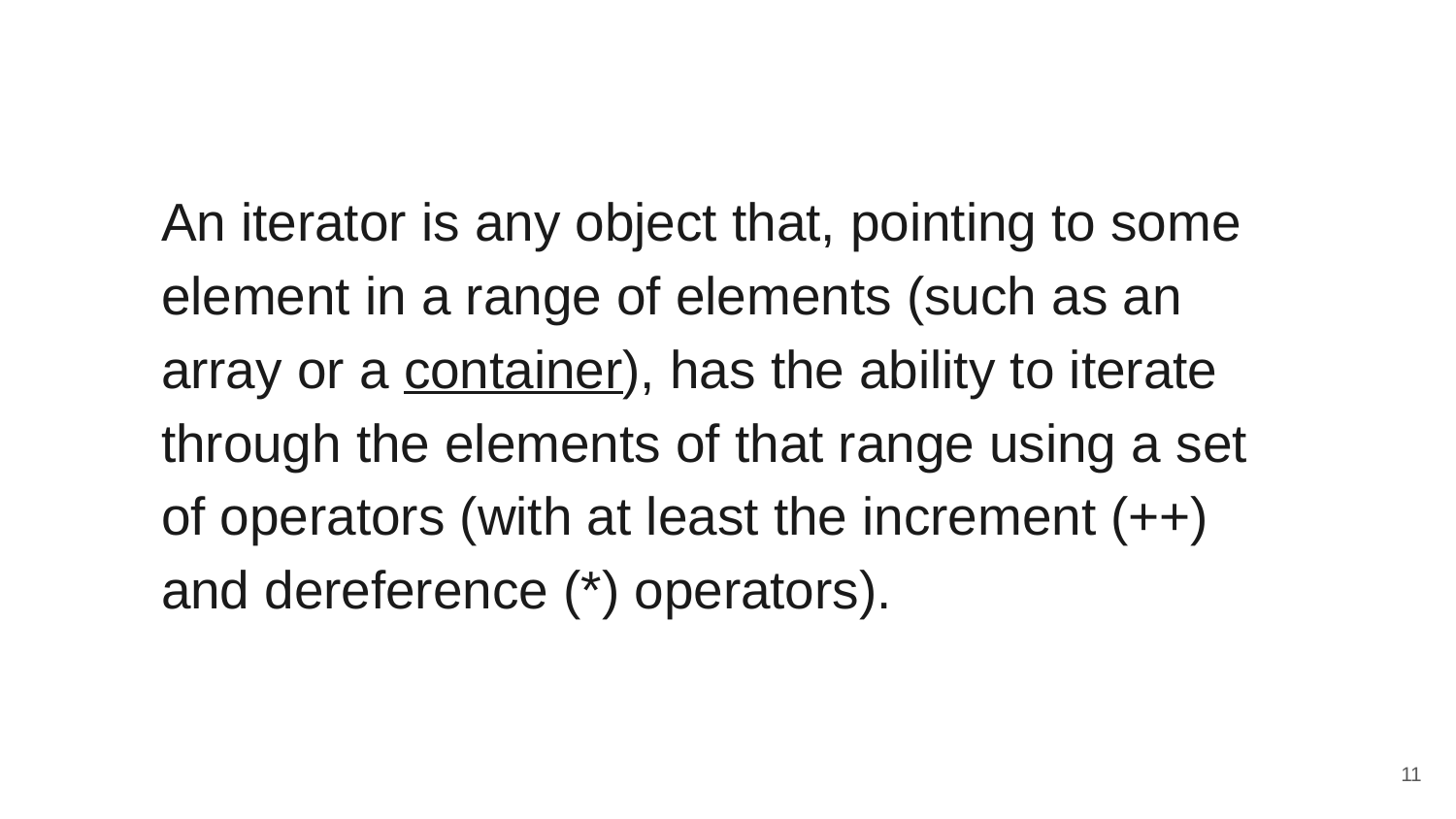

An iterator is any object that, pointing to some element in a range of elements (such as an array or a container), has the ability to iterate through the elements of that range using a set of operators (with at least the increment (++) and dereference (*) operators).
11